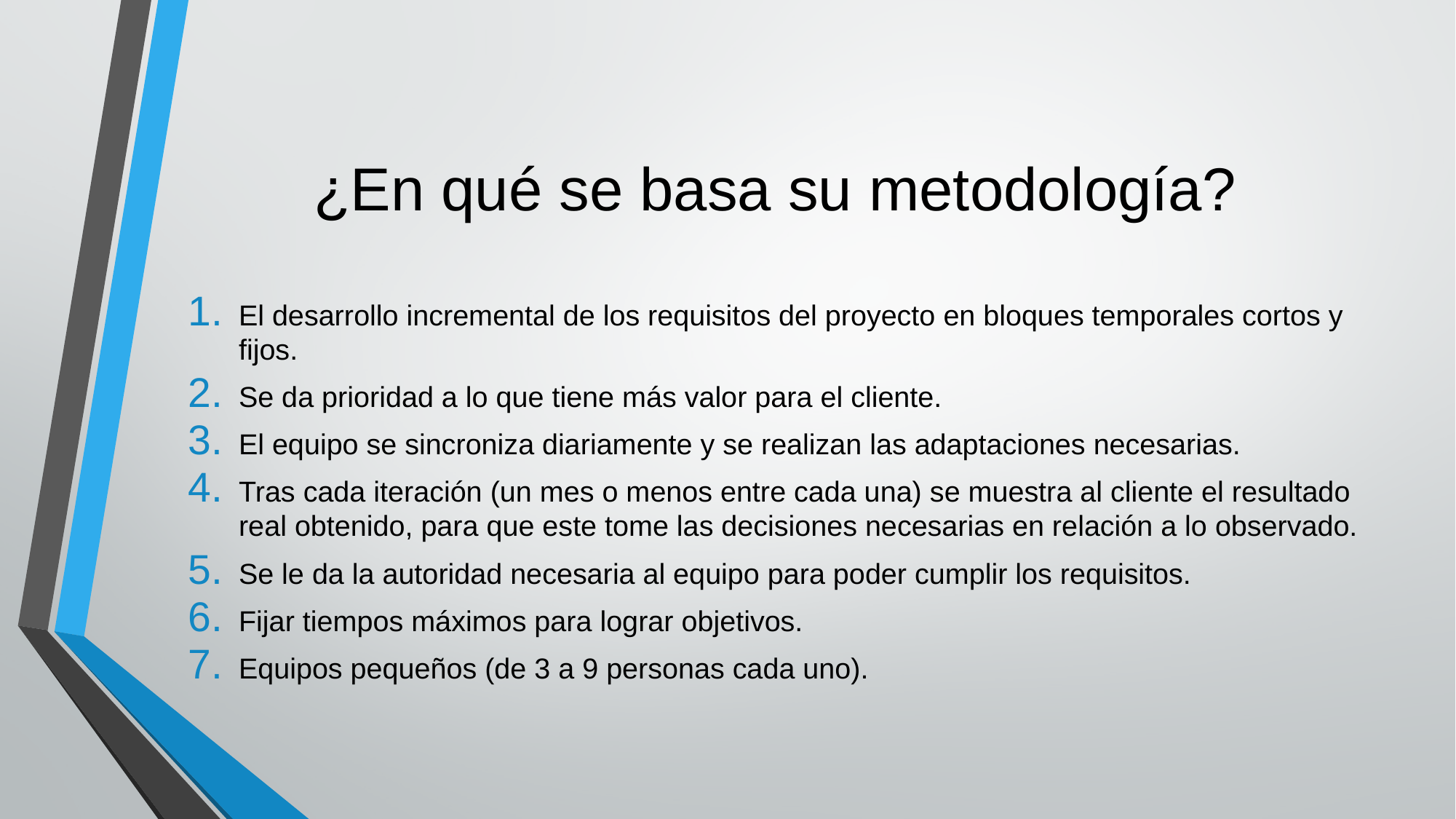

# ¿En qué se basa su metodología?
El desarrollo incremental de los requisitos del proyecto en bloques temporales cortos y fijos.
Se da prioridad a lo que tiene más valor para el cliente.
El equipo se sincroniza diariamente y se realizan las adaptaciones necesarias.
Tras cada iteración (un mes o menos entre cada una) se muestra al cliente el resultado real obtenido, para que este tome las decisiones necesarias en relación a lo observado.
Se le da la autoridad necesaria al equipo para poder cumplir los requisitos.
Fijar tiempos máximos para lograr objetivos.
Equipos pequeños (de 3 a 9 personas cada uno).